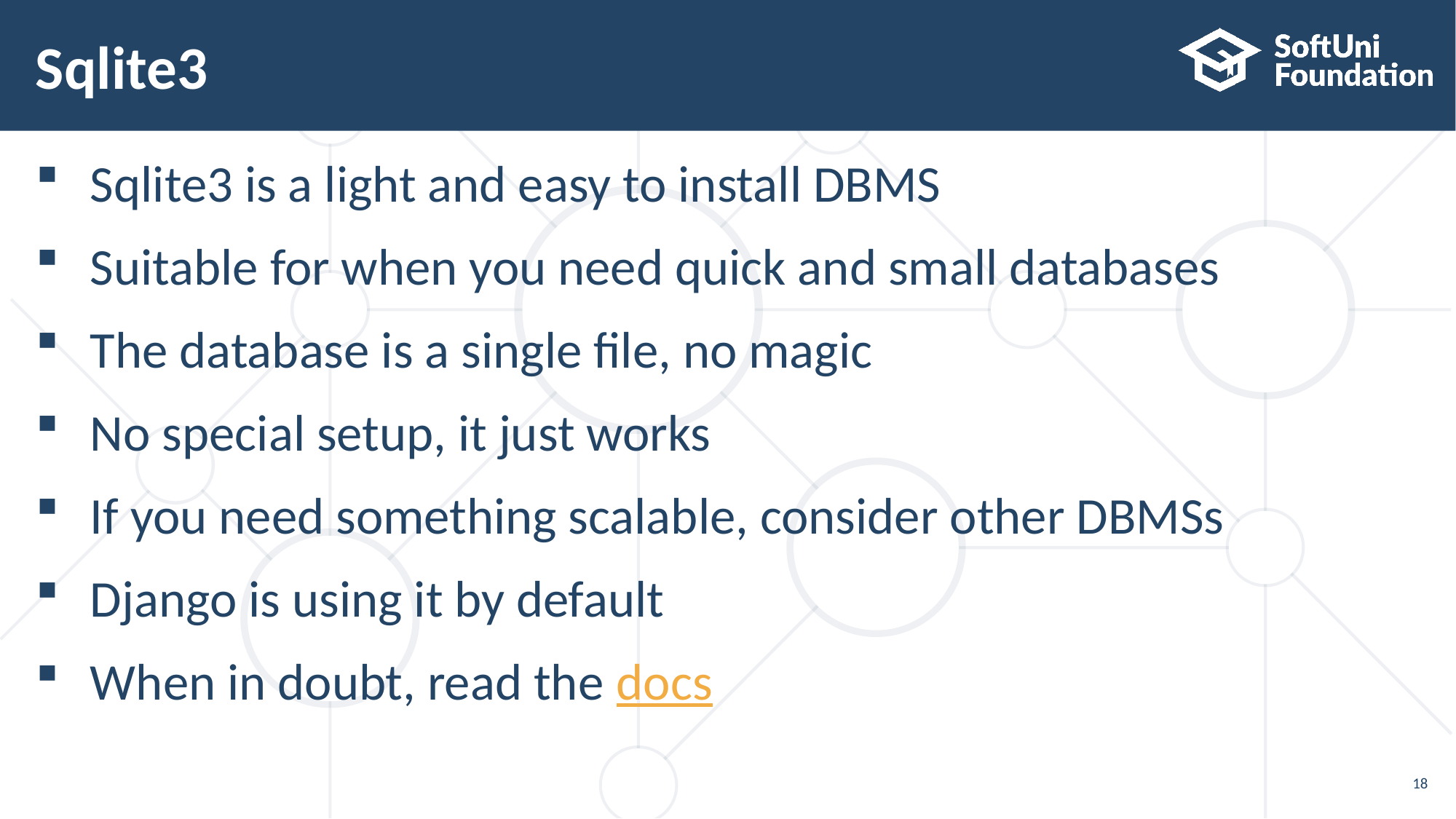

# Sqlite3
Sqlite3 is a light and easy to install DBMS
Suitable for when you need quick and small databases
The database is a single file, no magic
No special setup, it just works
If you need something scalable, consider other DBMSs
Django is using it by default
When in doubt, read the docs
18